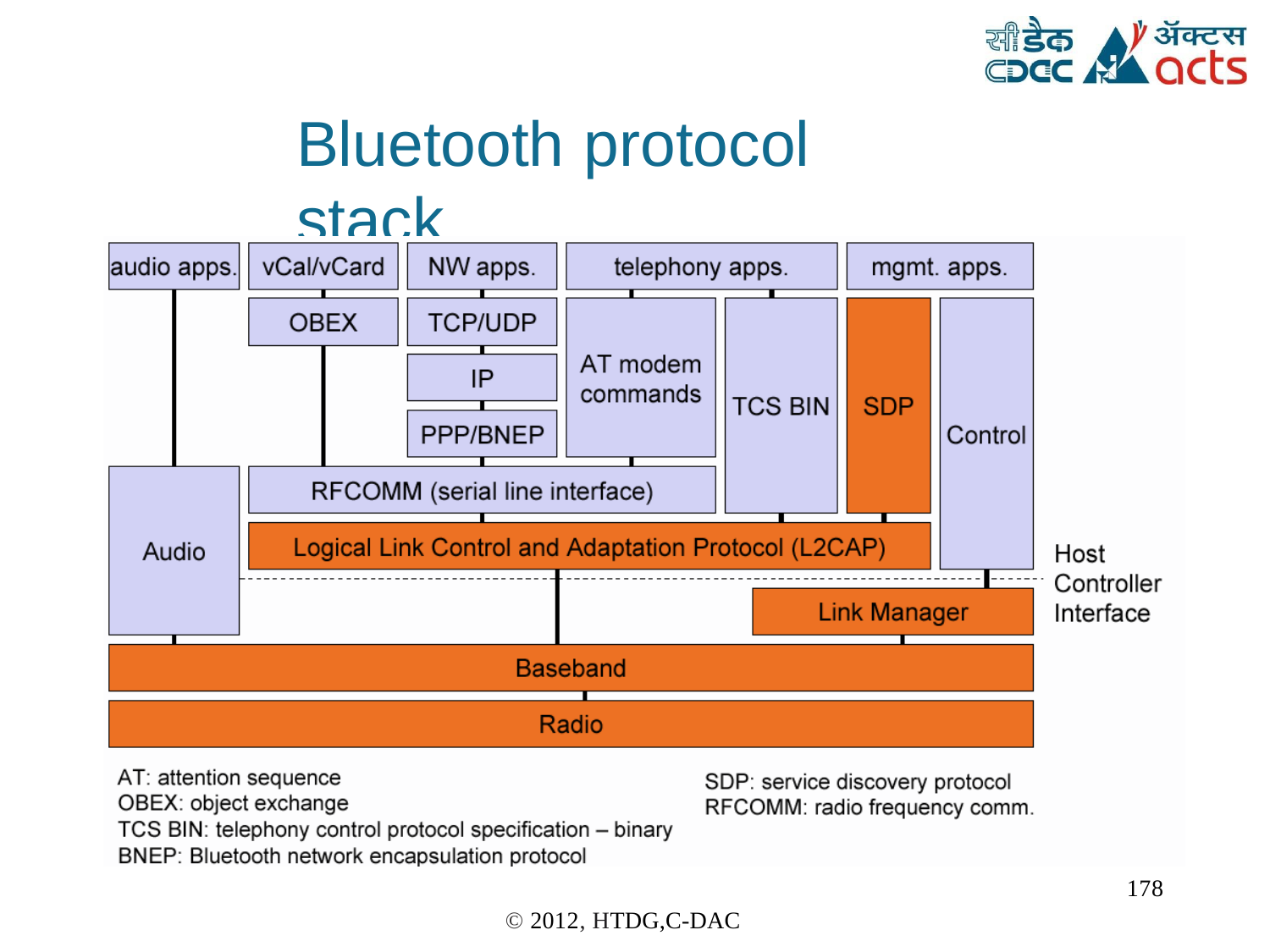

Bluetooth	protocol stack

178
© 2012, HTDG,C-DAC